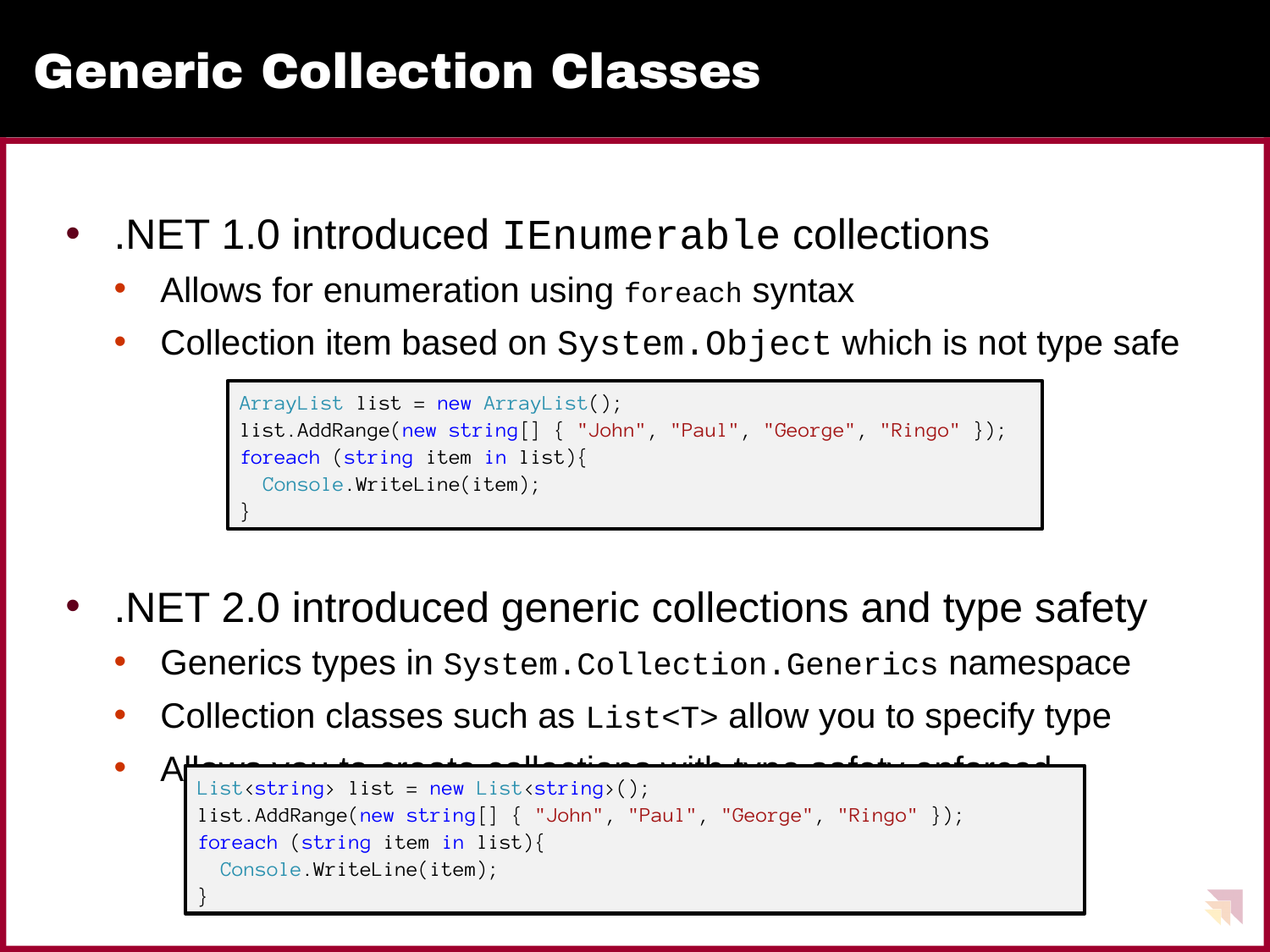

# Generic Collection Classes
.NET 1.0 introduced IEnumerable collections
Allows for enumeration using foreach syntax
Collection item based on System.Object which is not type safe

.NET 2.0 introduced generic collections and type safety
Generics types in System.Collection.Generics namespace
Collection classes such as List<T> allow you to specify type
Allows you to create collections with type safety enforced
ArrayList list = new ArrayList();
list.AddRange(new string[] { "John", "Paul", "George", "Ringo" });
foreach (string item in list){
  Console.WriteLine(item);
}
List<string> list = new List<string>();
list.AddRange(new string[] { "John", "Paul", "George", "Ringo" });
foreach (string item in list){
  Console.WriteLine(item);
}